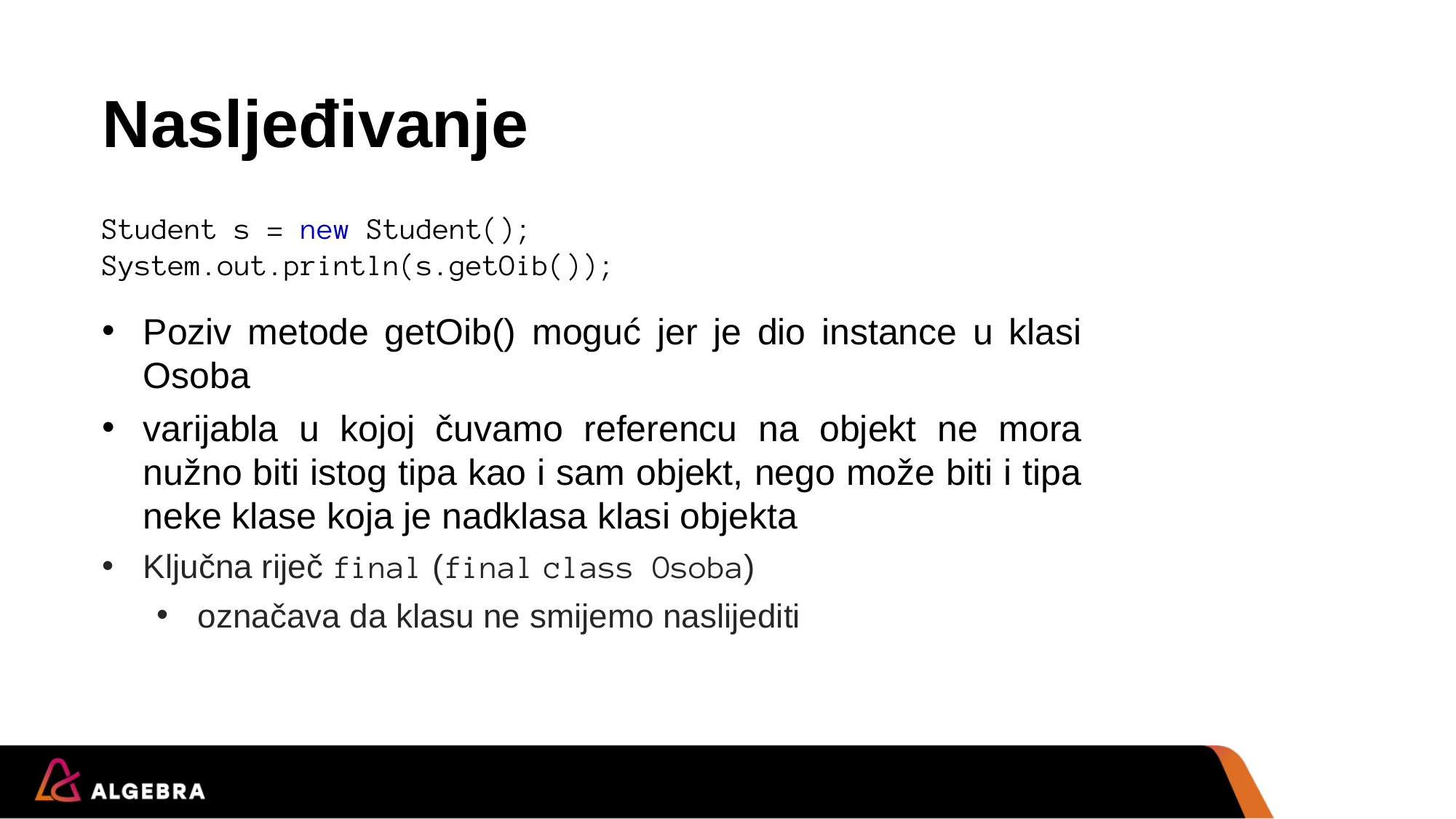

# Nasljeđivanje
Student s = new Student();
System.out.println(s.getOib());

Poziv metode getOib() moguć jer je dio instance u klasi Osoba
varijabla u kojoj čuvamo referencu na objekt ne mora nužno biti istog tipa kao i sam objekt, nego može biti i tipa neke klase koja je nadklasa klasi objekta
Ključna riječ final (final class Osoba)
označava da klasu ne smijemo naslijediti